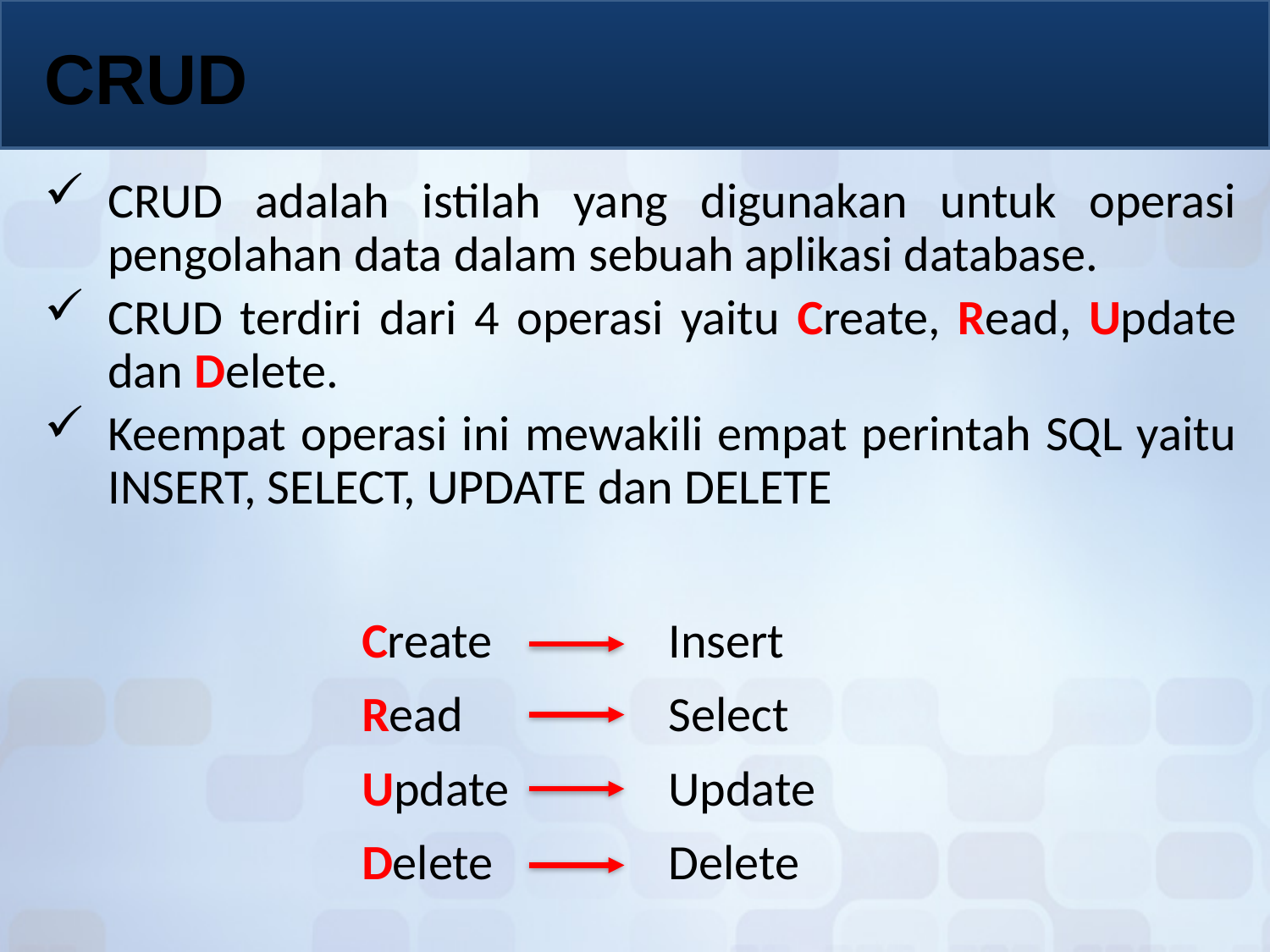

# CRUD
CRUD adalah istilah yang digunakan untuk operasi pengolahan data dalam sebuah aplikasi database.
CRUD terdiri dari 4 operasi yaitu Create, Read, Update dan Delete.
Keempat operasi ini mewakili empat perintah SQL yaitu INSERT, SELECT, UPDATE dan DELETE
Create
Insert
Read
Select
Update
Update
Delete
Delete